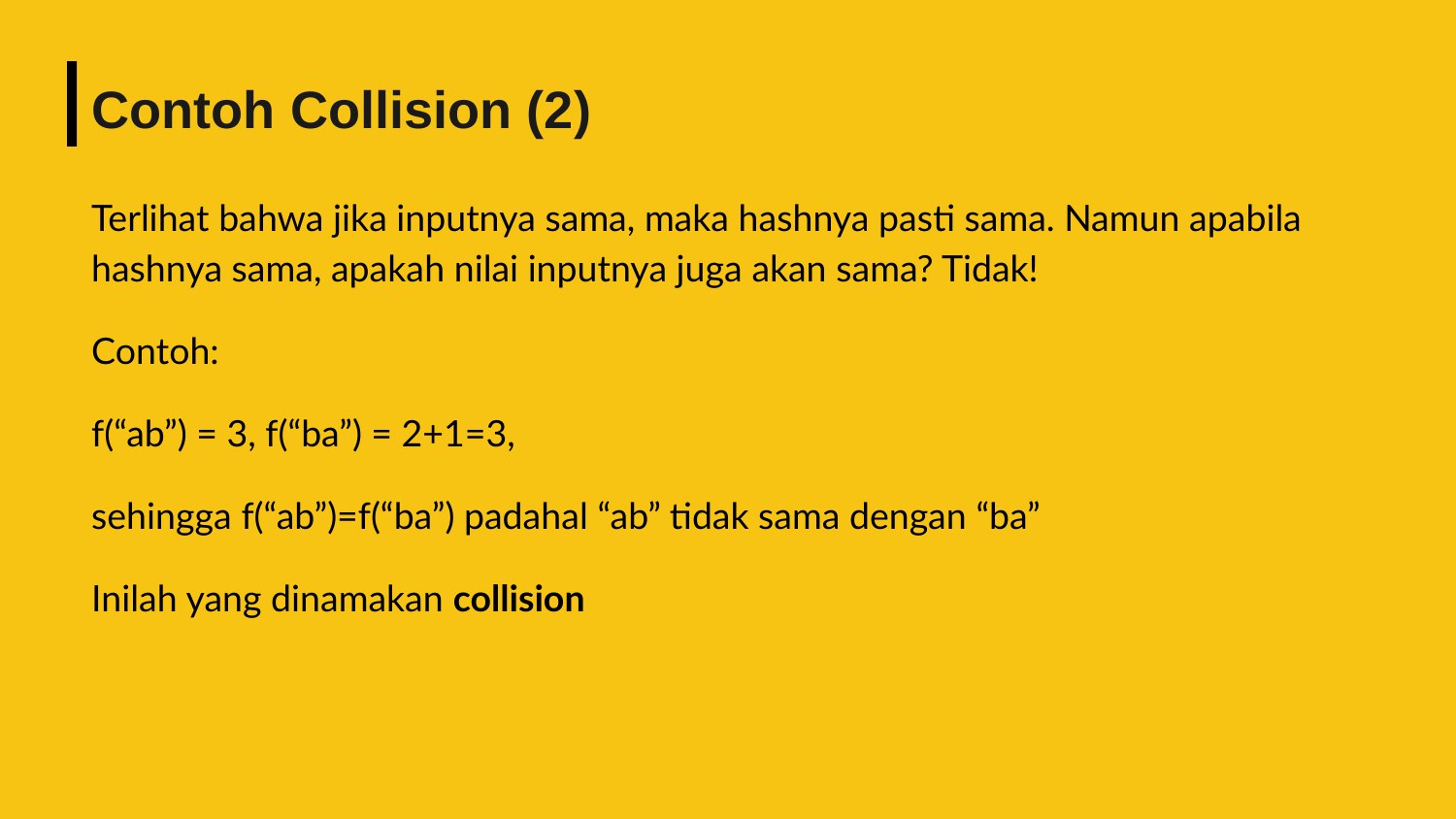

# Contoh Collision (2)
Terlihat bahwa jika inputnya sama, maka hashnya pasti sama. Namun apabila hashnya sama, apakah nilai inputnya juga akan sama? Tidak!
Contoh:
f(“ab”) = 3, f(“ba”) = 2+1=3,
sehingga f(“ab”)=f(“ba”) padahal “ab” tidak sama dengan “ba”
Inilah yang dinamakan collision